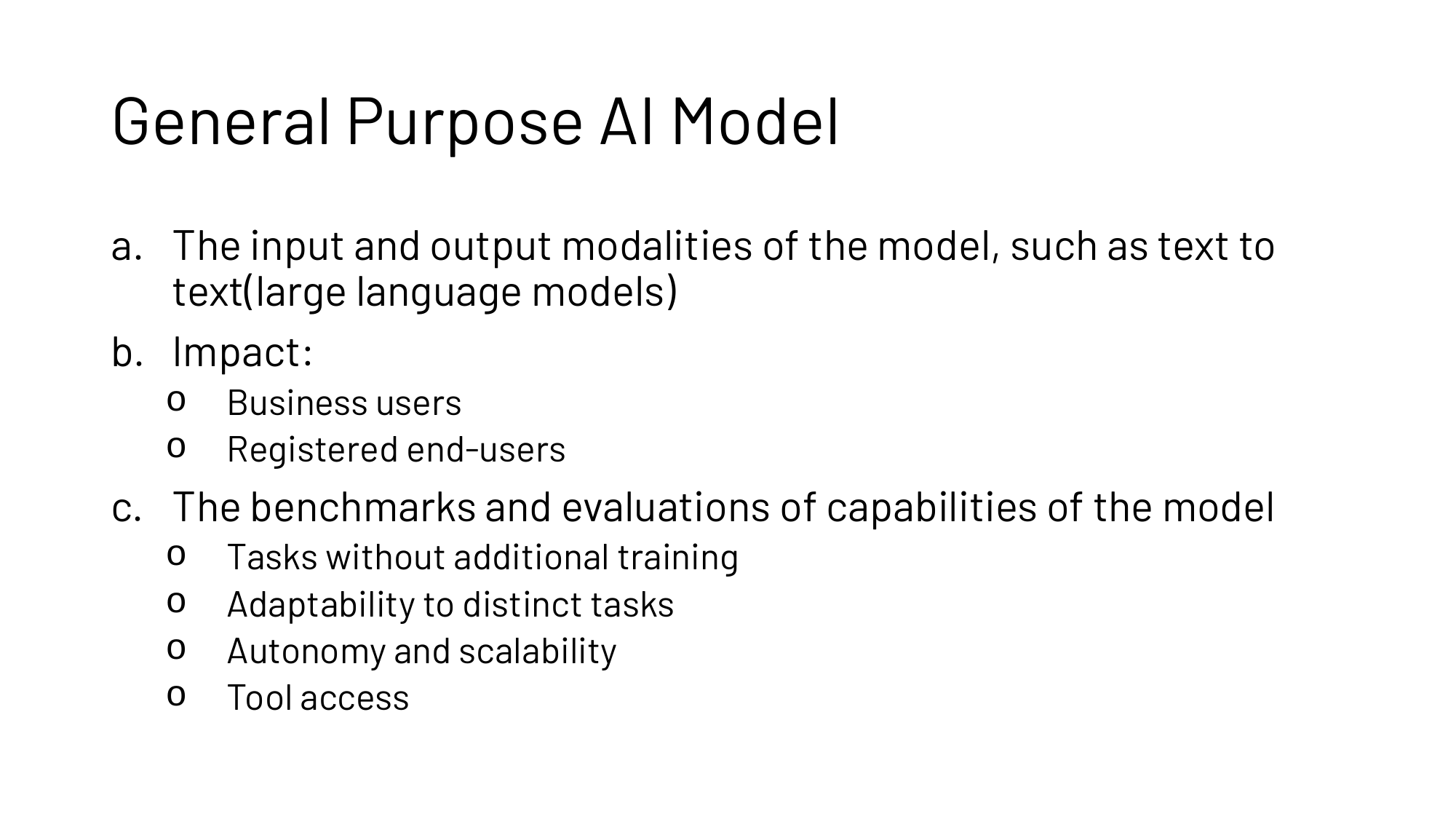

# General Purpose AI Model
The input and output modalities of the model, such as text to text(large language models)
Impact:
Business users
Registered end-users
The benchmarks and evaluations of capabilities of the model
Tasks without additional training
Adaptability to distinct tasks
Autonomy and scalability
Tool access